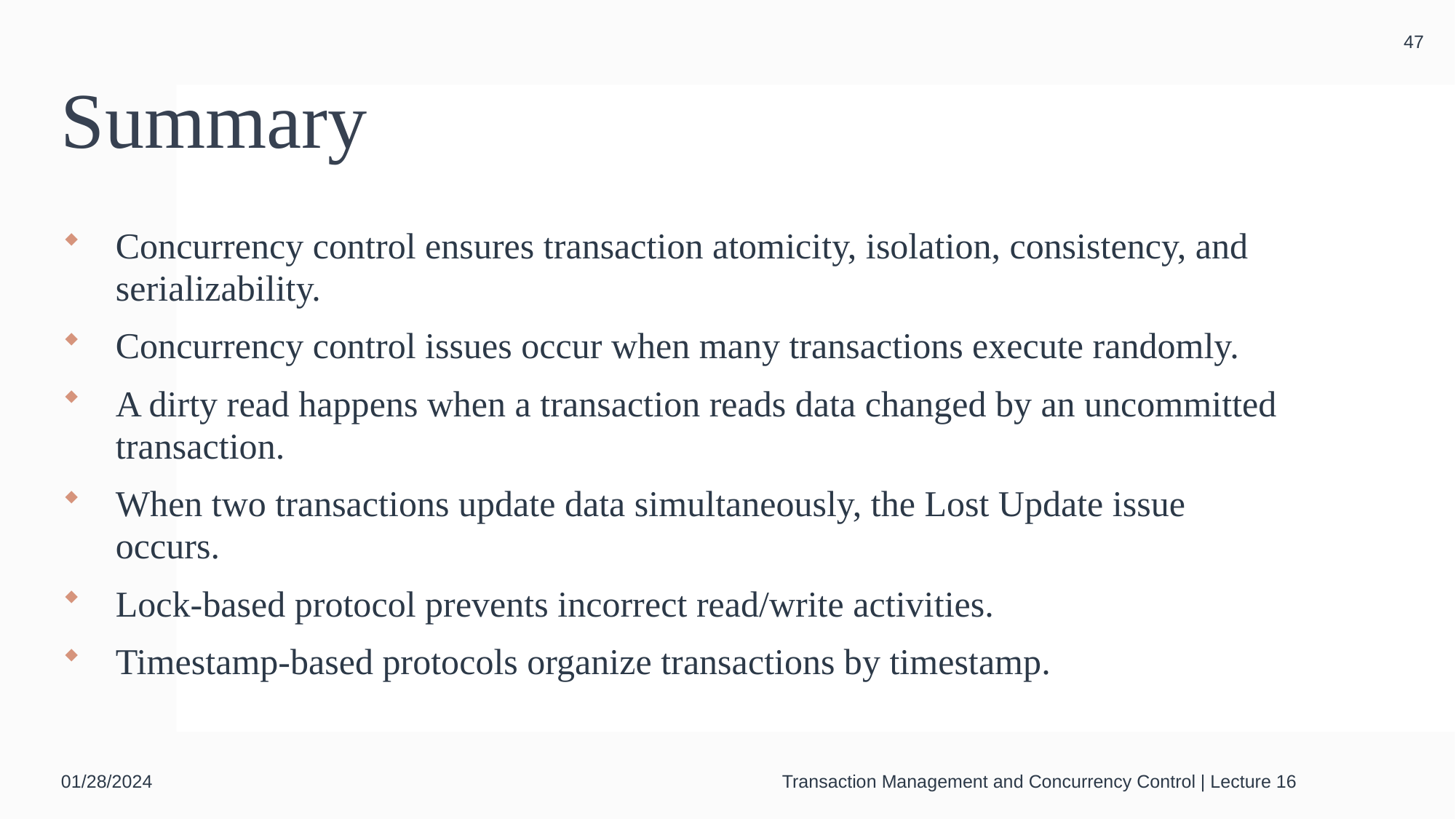

47
# Summary
Concurrency control ensures transaction atomicity, isolation, consistency, and serializability.
Concurrency control issues occur when many transactions execute randomly.
A dirty read happens when a transaction reads data changed by an uncommitted transaction.
When two transactions update data simultaneously, the Lost Update issue occurs.
Lock-based protocol prevents incorrect read/write activities.
Timestamp-based protocols organize transactions by timestamp.
01/28/2024
Transaction Management and Concurrency Control | Lecture 16